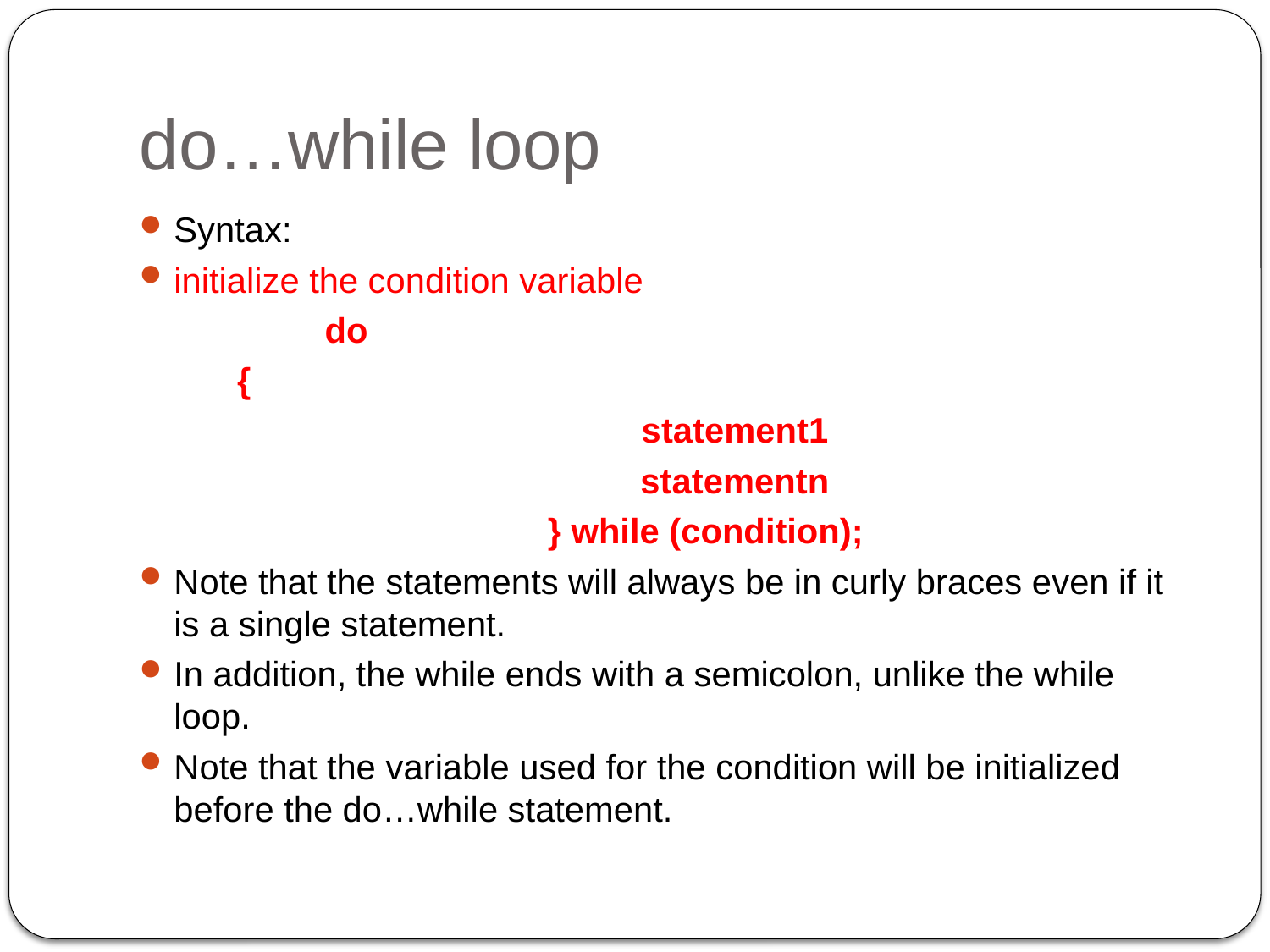

# do…while loop
Syntax:
initialize the condition variable
		         do
			{
              statement1
              statementn
        } while (condition);
Note that the statements will always be in curly braces even if it is a single statement.
In addition, the while ends with a semicolon, unlike the while loop.
Note that the variable used for the condition will be initialized before the do…while statement.